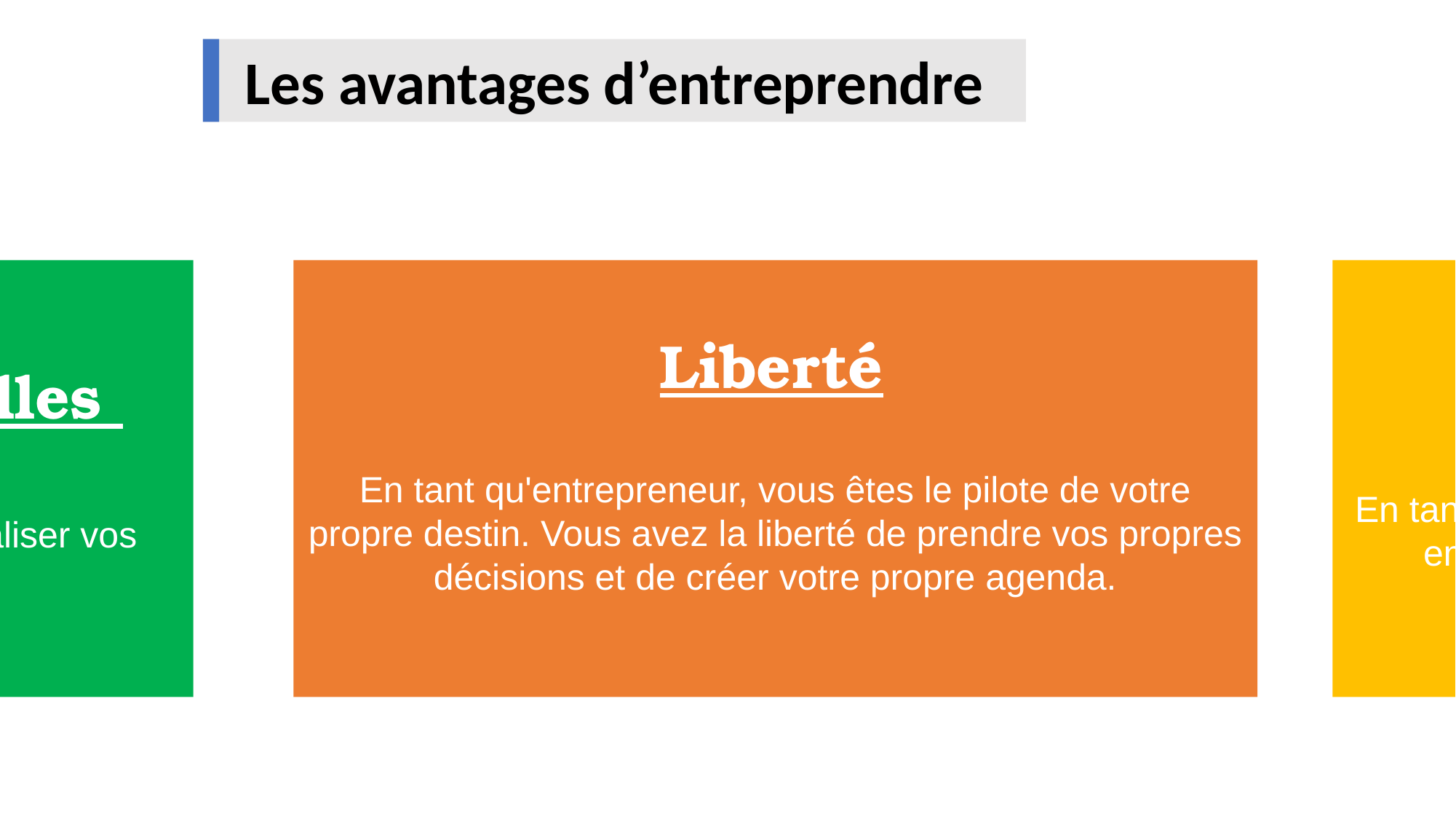

Les avantages d’entreprendre

Réalisations personnelles

L'entrepreneuriat vous offre la possibilité de réaliser vos rêves et de faire une différence dans le monde.
Liberté

En tant qu'entrepreneur, vous êtes le pilote de votre propre destin. Vous avez la liberté de prendre vos propres décisions et de créer votre propre agenda.

Flexibilité

En tant qu'entrepreneur, vous pouvez définir votre propre emploi du temps et travailler quand et où vous le souhaitez.